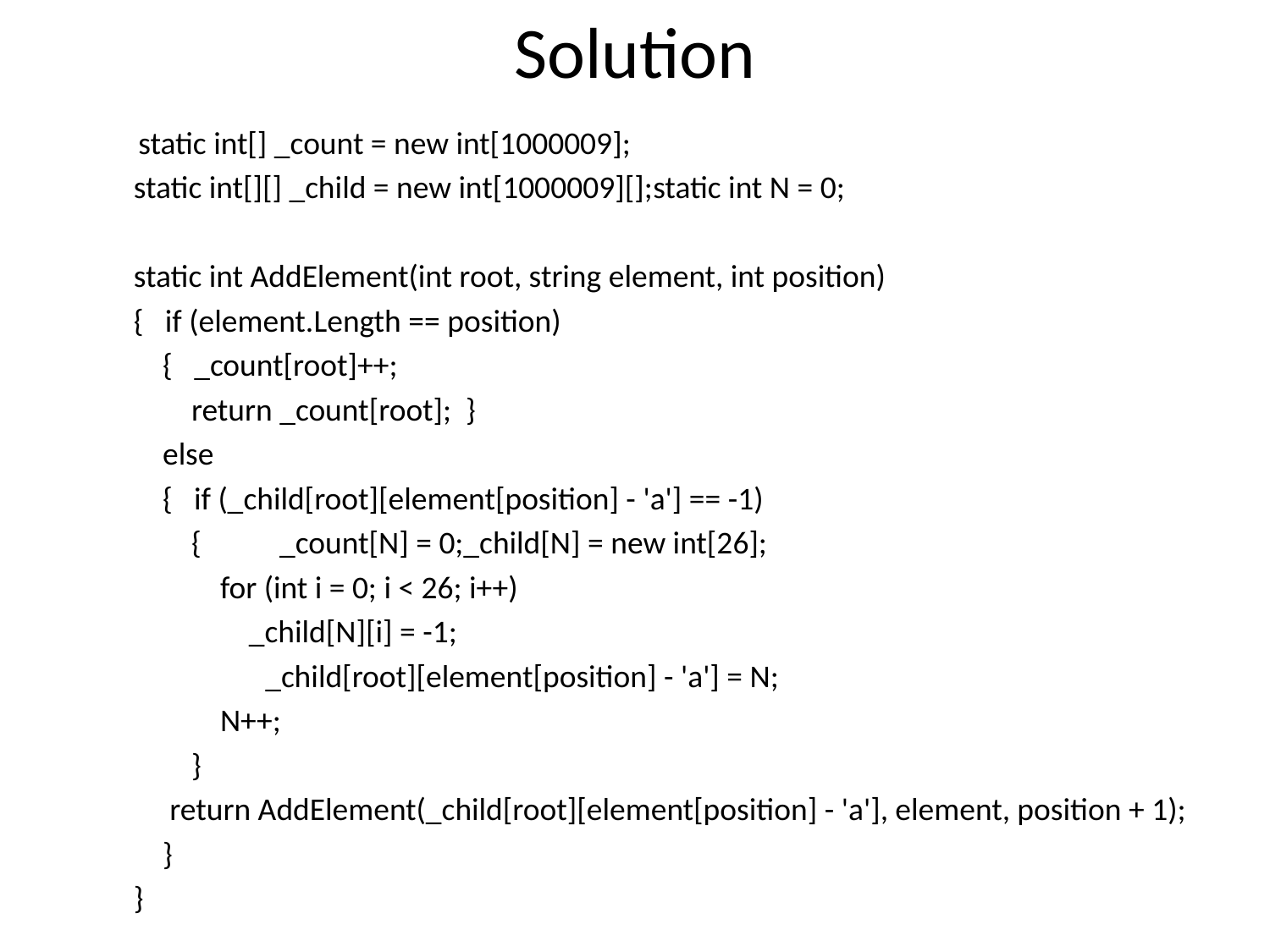

# Solution
	  static int[] _count = new int[1000009];
        static int[][] _child = new int[1000009][];static int N = 0;

        static int AddElement(int root, string element, int position)
        {   if (element.Length == position)
            {   _count[root]++;
                return _count[root];  }
            else
            {   if (_child[root][element[position] - 'a'] == -1)
                {	    _count[N] = 0;_child[N] = new int[26];
                    for (int i = 0; i < 26; i++)
                        _child[N][i] = -1;
		  _child[root][element[position] - 'a'] = N;
                    N++;
                }
             return AddElement(_child[root][element[position] - 'a'], element, position + 1);
            }
        }